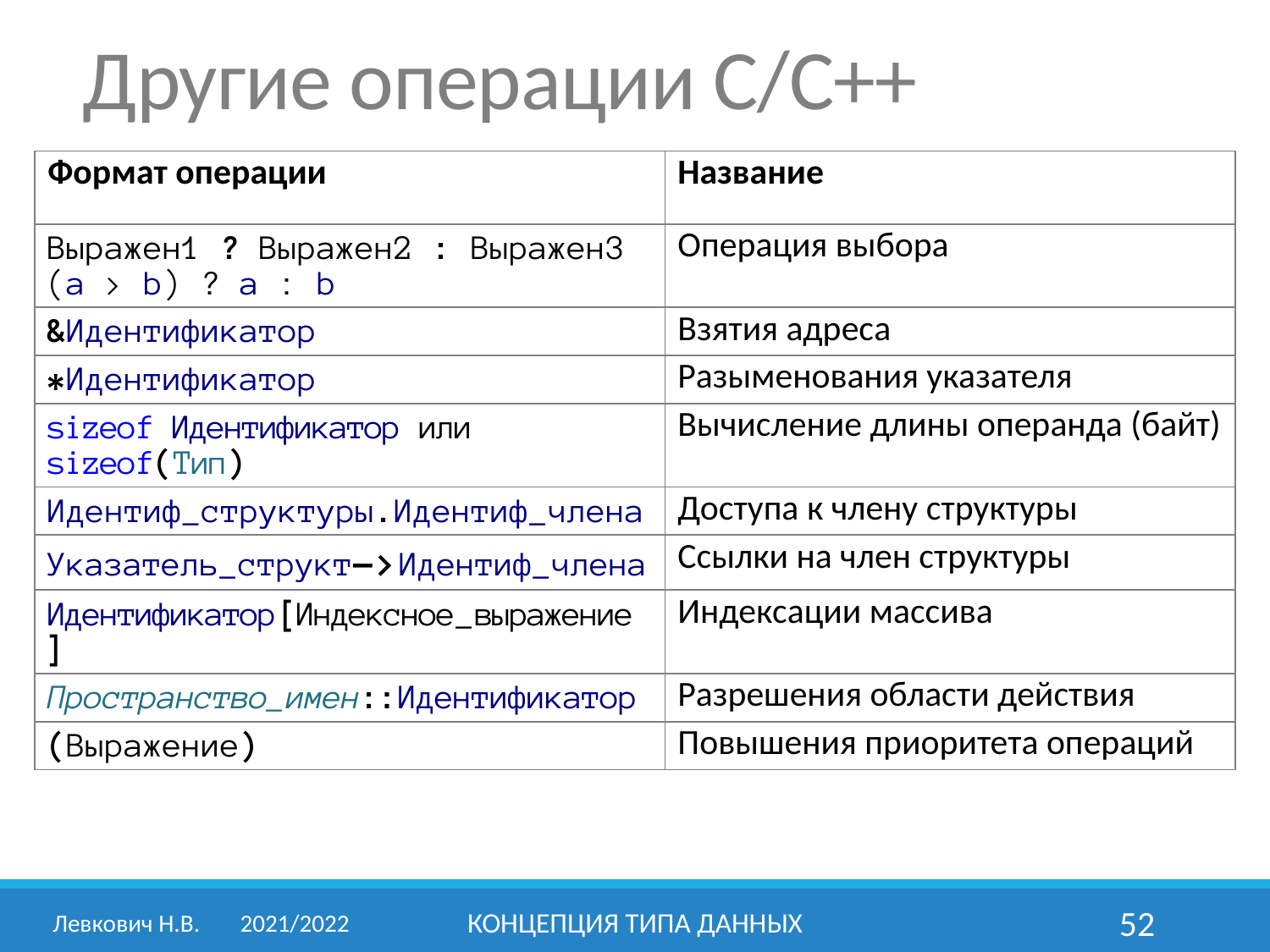

Другие операции С/С++
| Формат операции | Название |
| --- | --- |
| Выражен1 ? Выражен2 : Выражен3 (a > b) ? a : b | Операция выбора |
| &Идентификатор | Взятия адреса |
| \*Идентификатор | Разыменования указателя |
| sizeof Идентификатор или sizeof(Тип) | Вычисление длины операнда (байт) |
| Идентиф\_структуры.Идентиф\_члена | Доступа к члену структуры |
| Указатель\_структ->Идентиф\_члена | Ссылки на член структуры |
| Идентификатор[Индексное\_выражение] | Индексации массива |
| Пространство\_имен::Идентификатор | Разрешения области действия |
| (Выражение) | Повышения приоритета операций |
Левкович Н.В.	2021/2022
Концепция типа данных
52